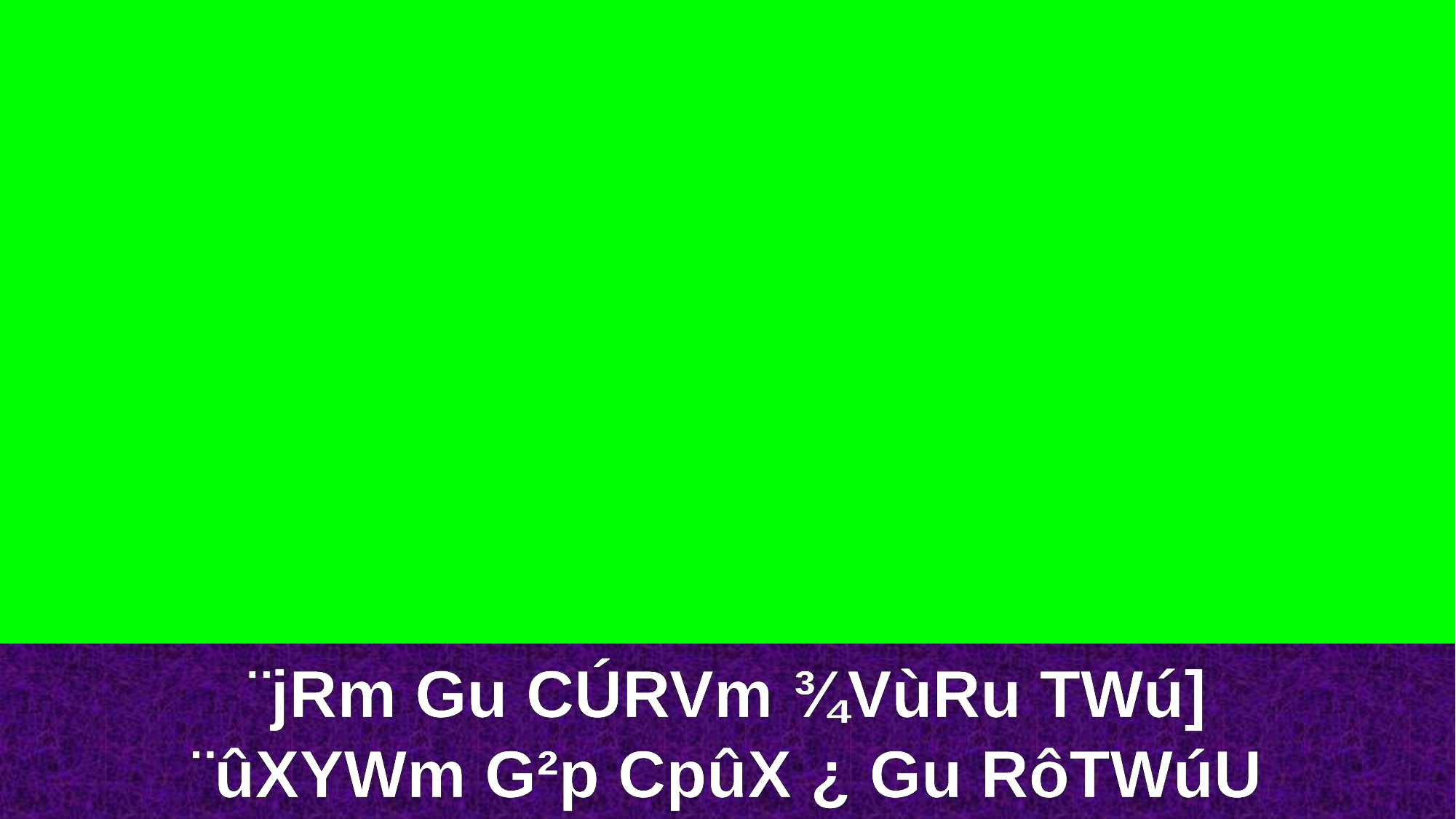

¨jRm Gu CÚRVm ¾VùRu TWú]
¨ûXYWm G²p CpûX ¿ Gu RôTWúU